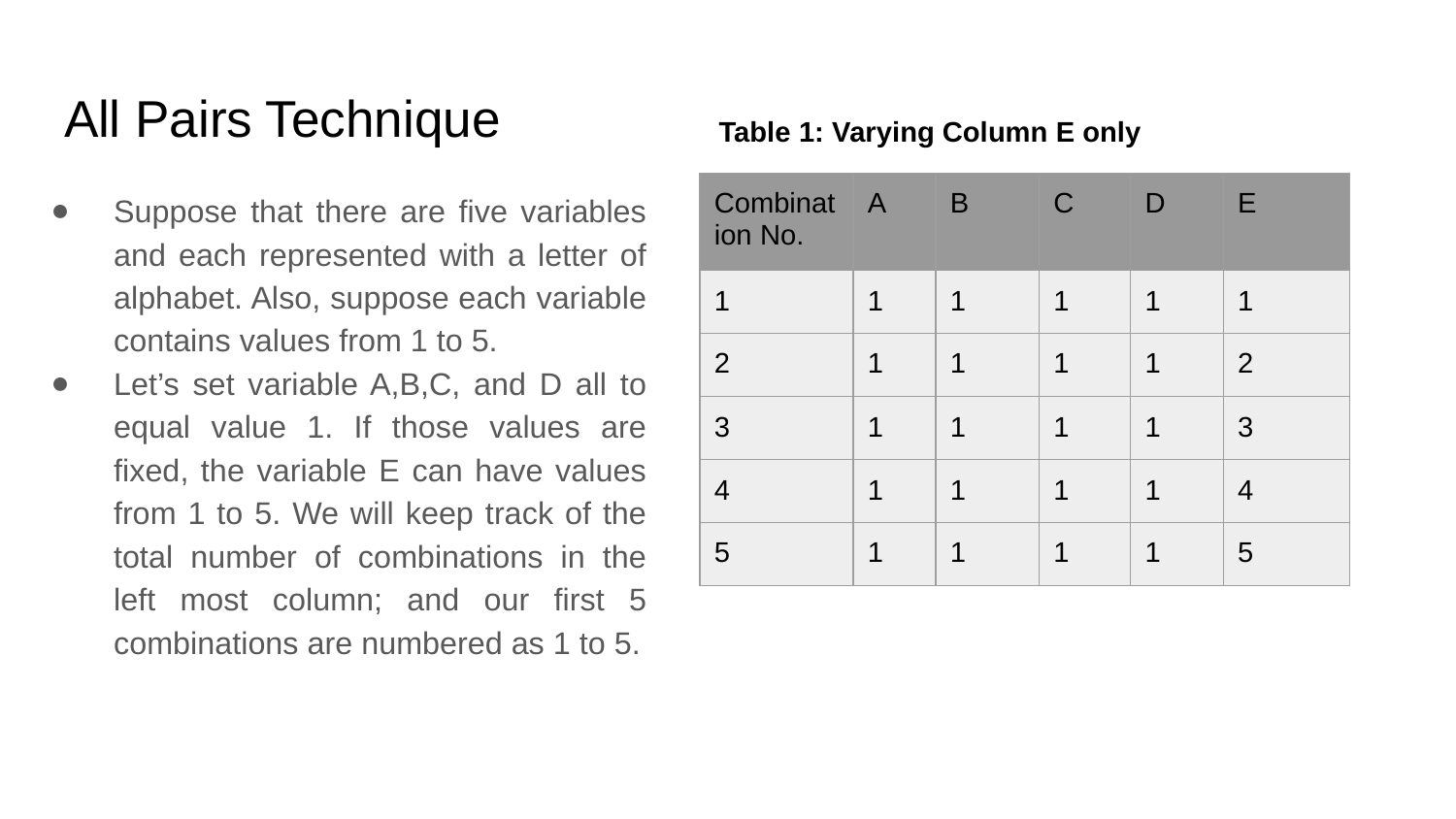

# All Pairs Technique
Table 1: Varying Column E only
Suppose that there are five variables and each represented with a letter of alphabet. Also, suppose each variable contains values from 1 to 5.
Let’s set variable A,B,C, and D all to equal value 1. If those values are fixed, the variable E can have values from 1 to 5. We will keep track of the total number of combinations in the left most column; and our first 5 combinations are numbered as 1 to 5.

| Combination No. | A | B | C | D | E |
| --- | --- | --- | --- | --- | --- |
| 1 | 1 | 1 | 1 | 1 | 1 |
| 2 | 1 | 1 | 1 | 1 | 2 |
| 3 | 1 | 1 | 1 | 1 | 3 |
| 4 | 1 | 1 | 1 | 1 | 4 |
| 5 | 1 | 1 | 1 | 1 | 5 |